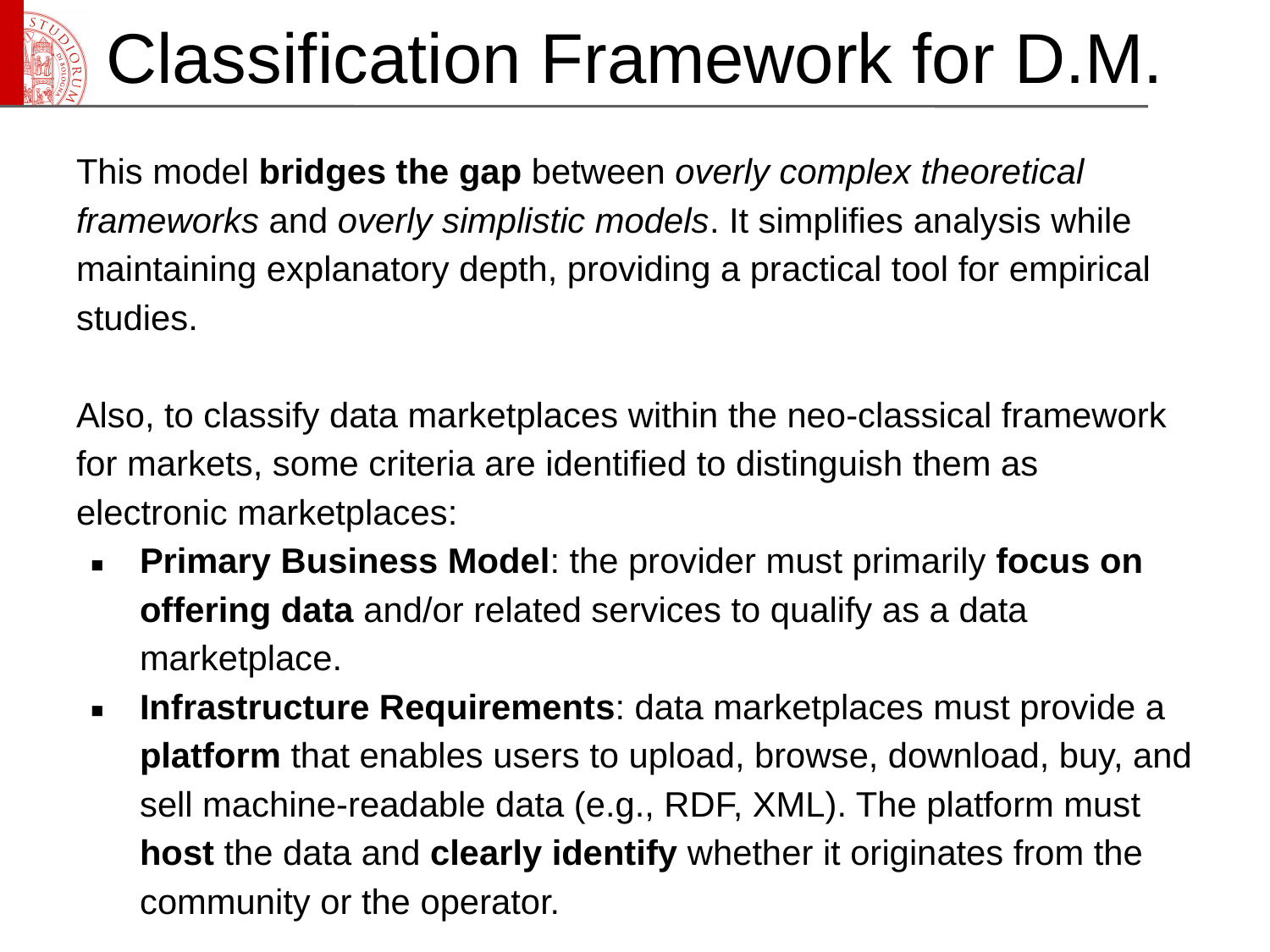

# Classification Framework for D.M.
This model bridges the gap between overly complex theoretical frameworks and overly simplistic models. It simplifies analysis while maintaining explanatory depth, providing a practical tool for empirical studies.

Also, to classify data marketplaces within the neo-classical framework for markets, some criteria are identified to distinguish them as electronic marketplaces:
Primary Business Model: the provider must primarily focus on offering data and/or related services to qualify as a data marketplace.
Infrastructure Requirements: data marketplaces must provide a platform that enables users to upload, browse, download, buy, and sell machine-readable data (e.g., RDF, XML). The platform must host the data and clearly identify whether it originates from the community or the operator.